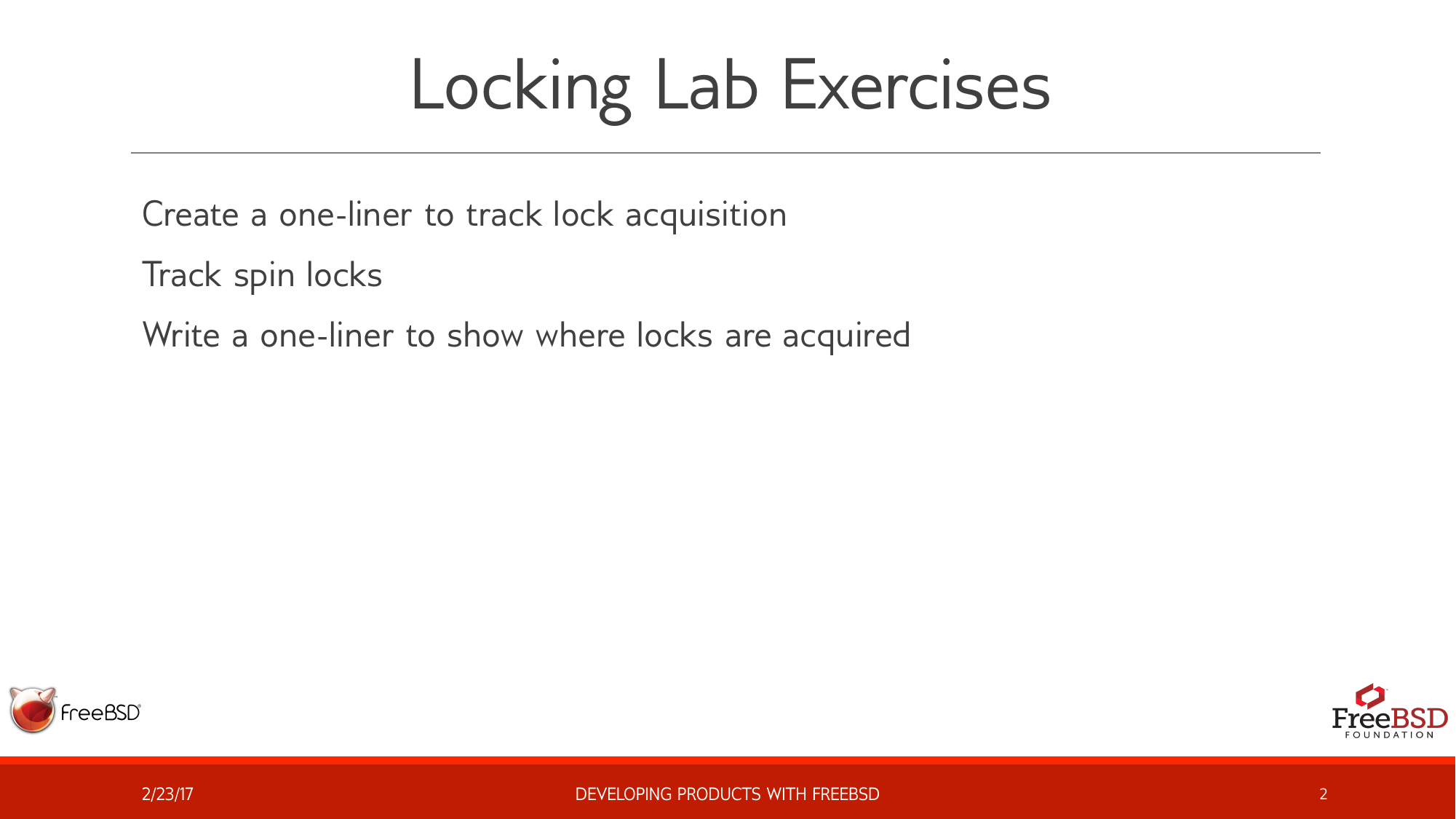

# Locking Lab Exercises
Create a one-liner to track lock acquisition
Track spin locks
Write a one-liner to show where locks are acquired

2/23/17
Developing Products with FreeBSD
2